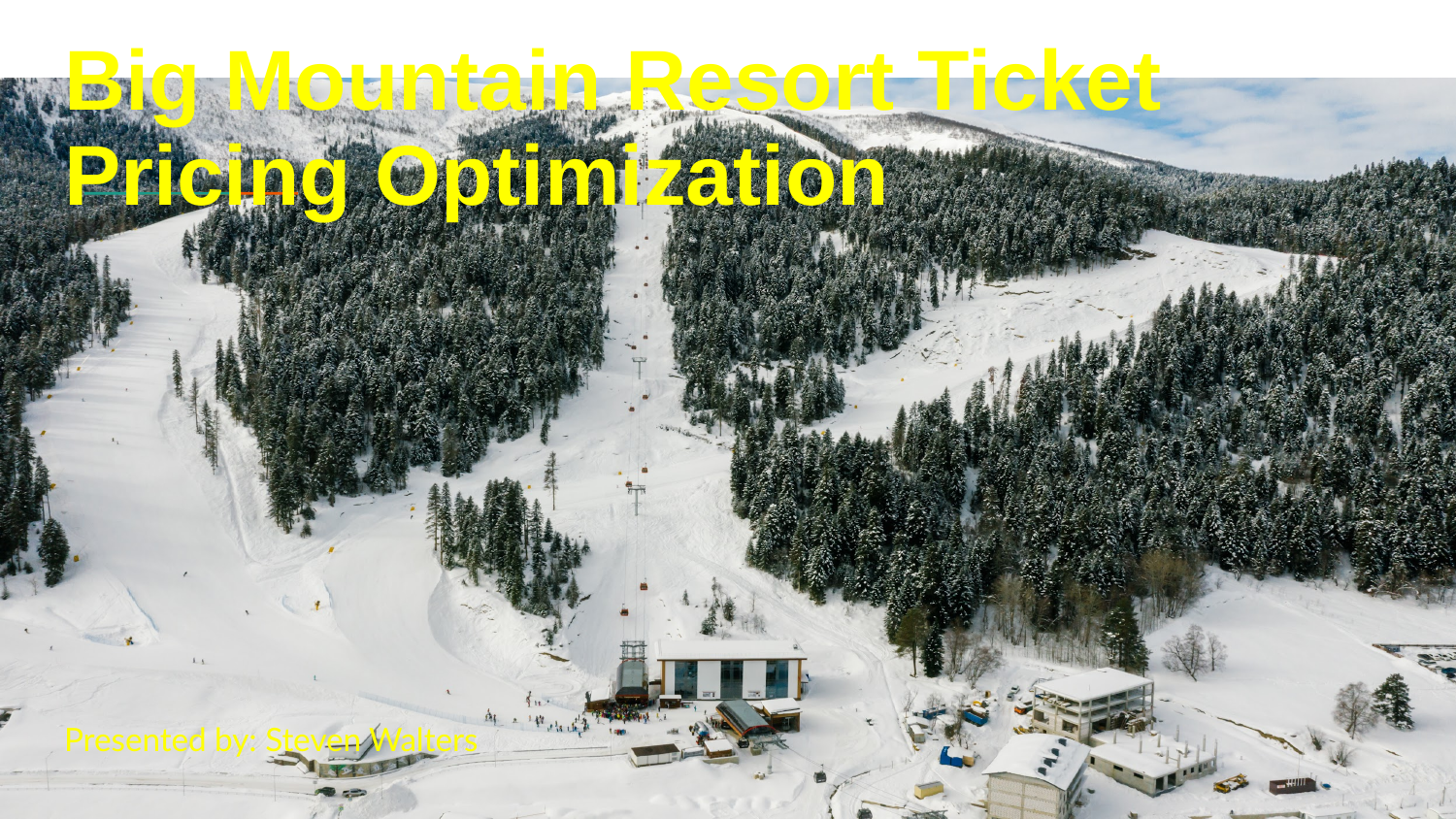

# Big Mountain Resort Ticket Pricing Optimization
Presented by: Steven Walters